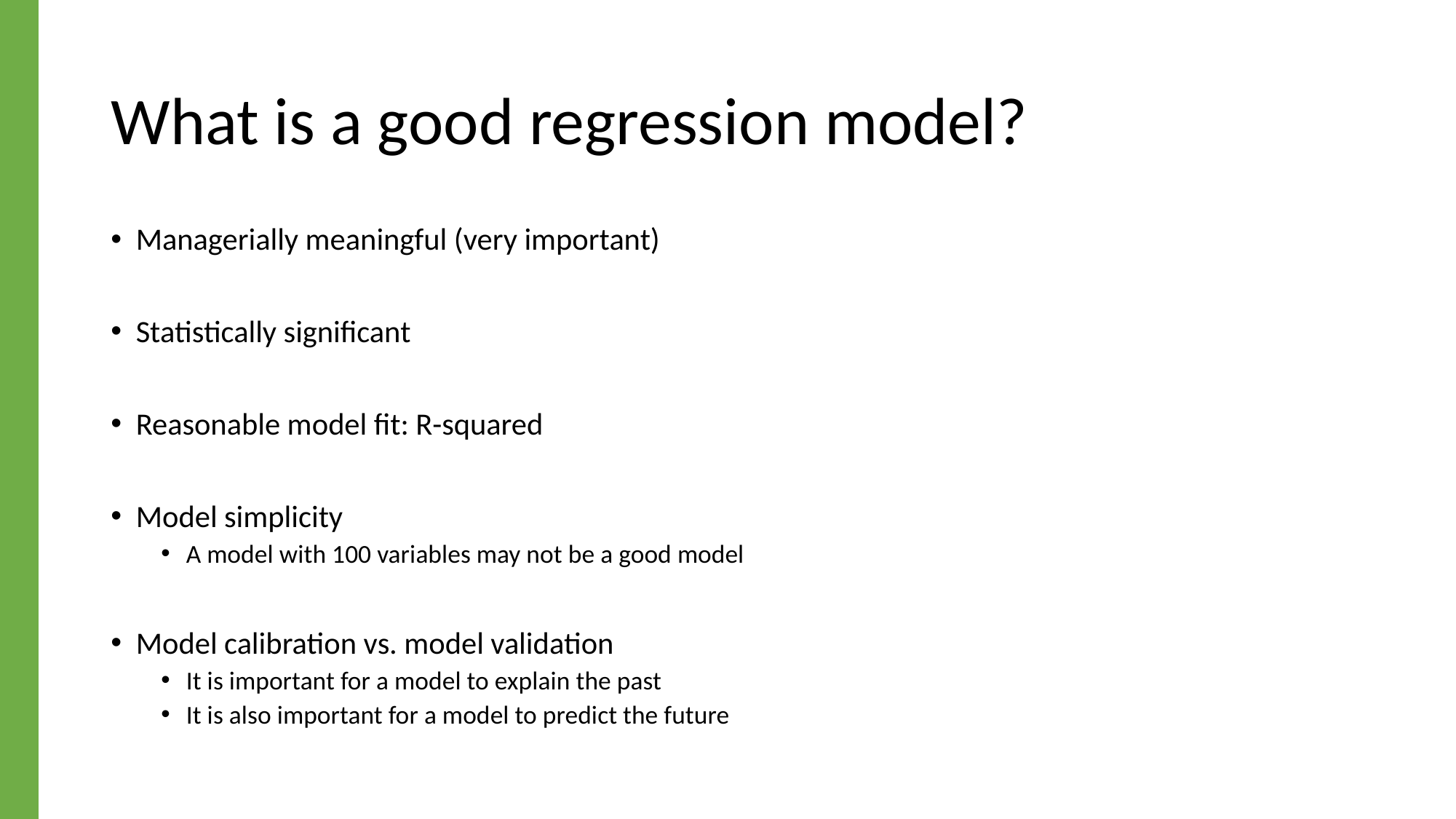

# What is a good regression model?
Managerially meaningful (very important)

Statistically significant

Reasonable model fit: R-squared

Model simplicity
A model with 100 variables may not be a good model

Model calibration vs. model validation
It is important for a model to explain the past
It is also important for a model to predict the future